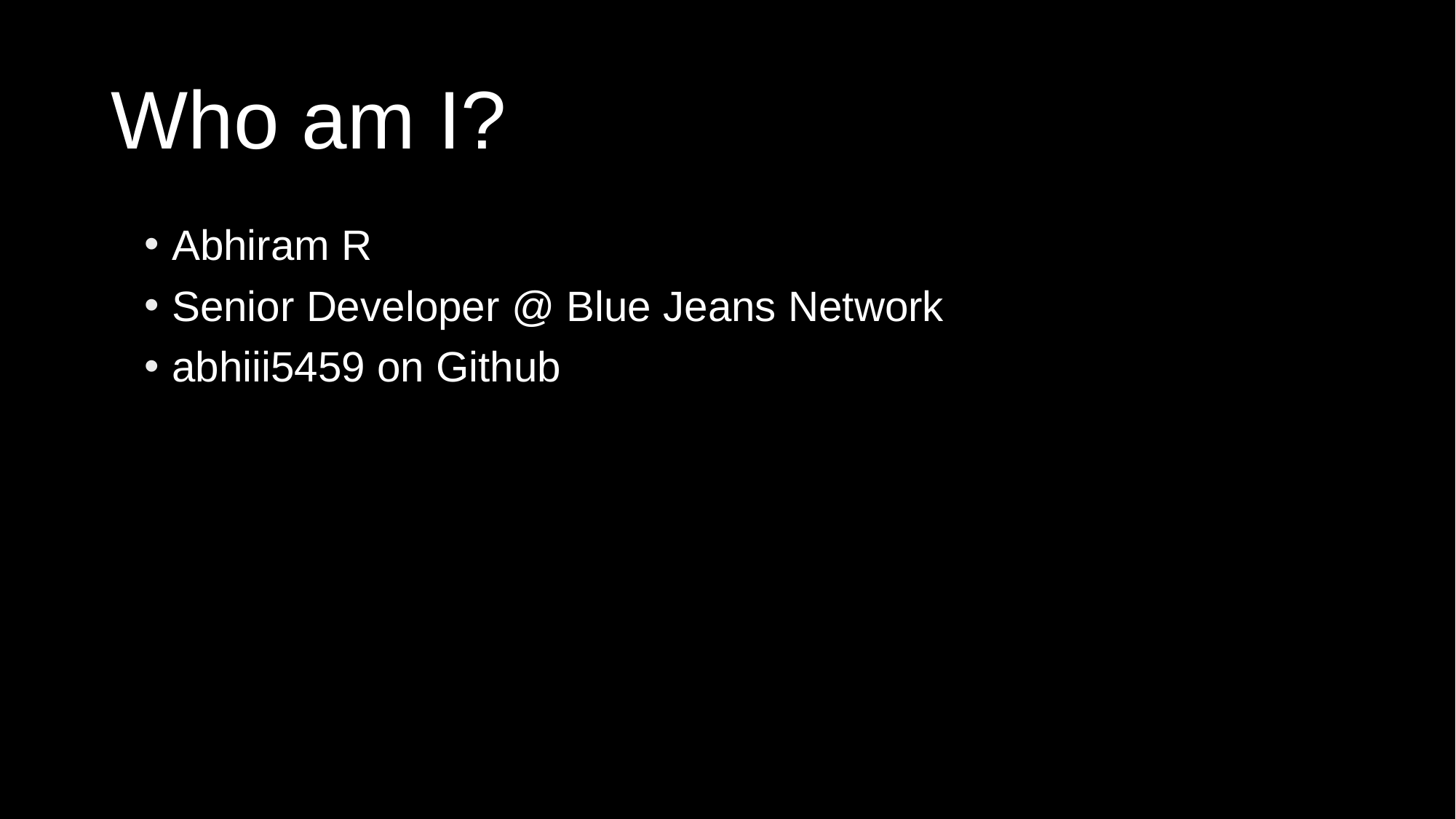

# Who am I?
Abhiram R
Senior Developer @ Blue Jeans Network
abhiii5459 on Github